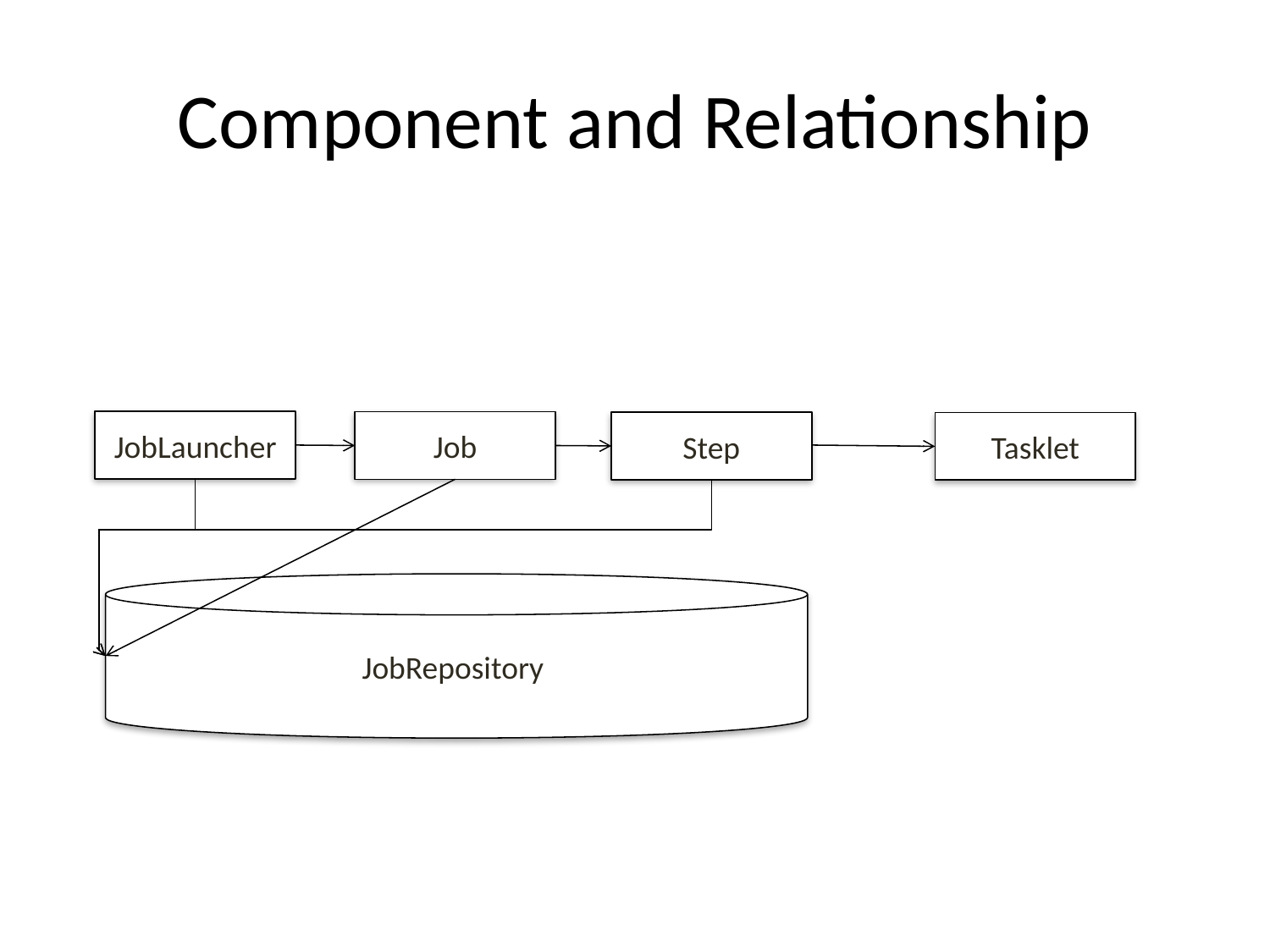

# Component and Relationship

JobLauncher
Job
Step
Tasklet
JobRepository